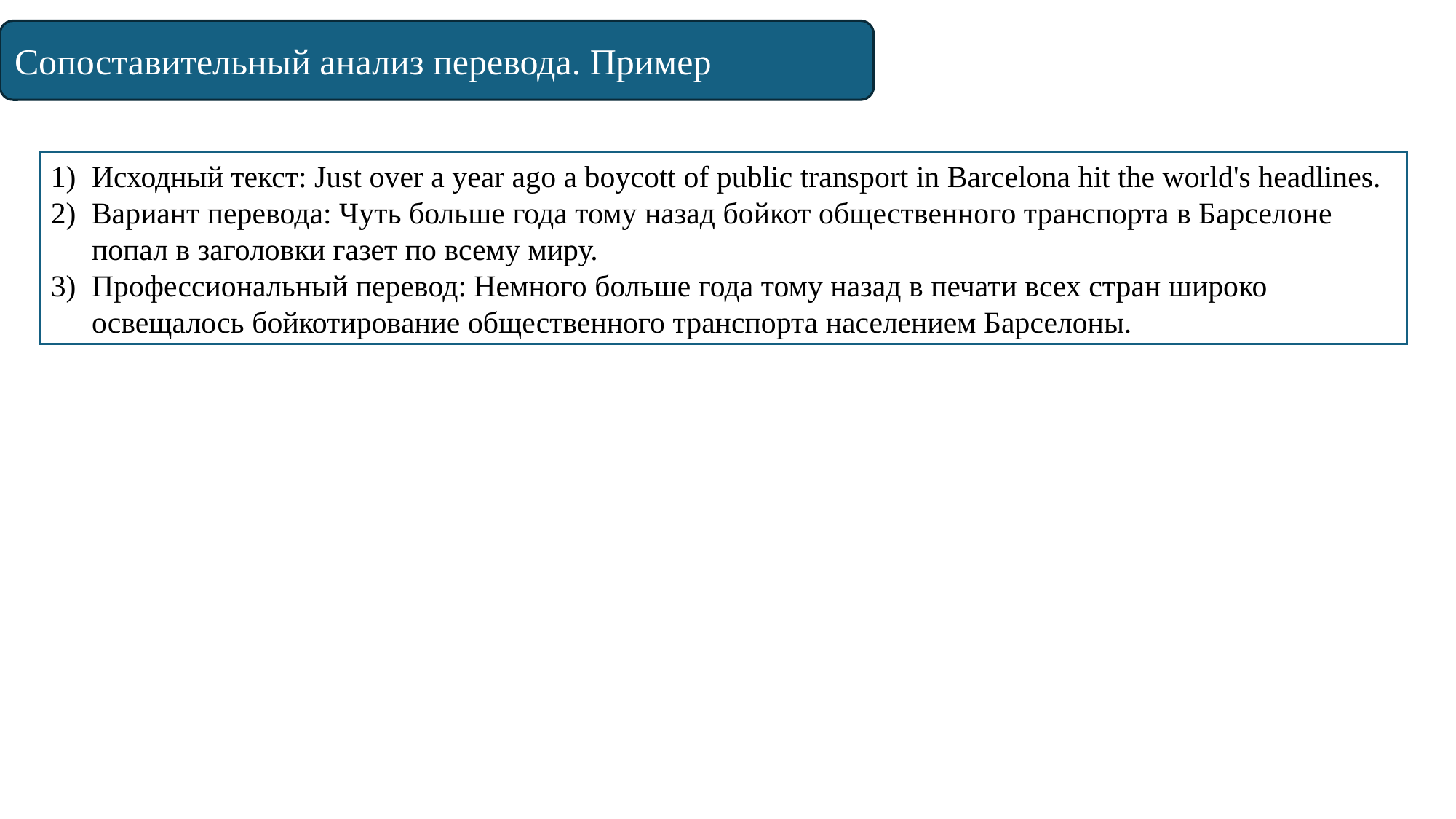

Сопоставительный анализ перевода. Пример
Исходный текст: Just over a year ago a boycott of public transport in Barcelona hit the world's headlines.
Вариант перевода: Чуть больше года тому назад бойкот общественного транспорта в Барселоне попал в заголовки газет по всему миру.
Профессиональный перевод: Немного больше года тому назад в печати всех стран широко освещалось бойкотирование общественного транспорта населением Барселоны.